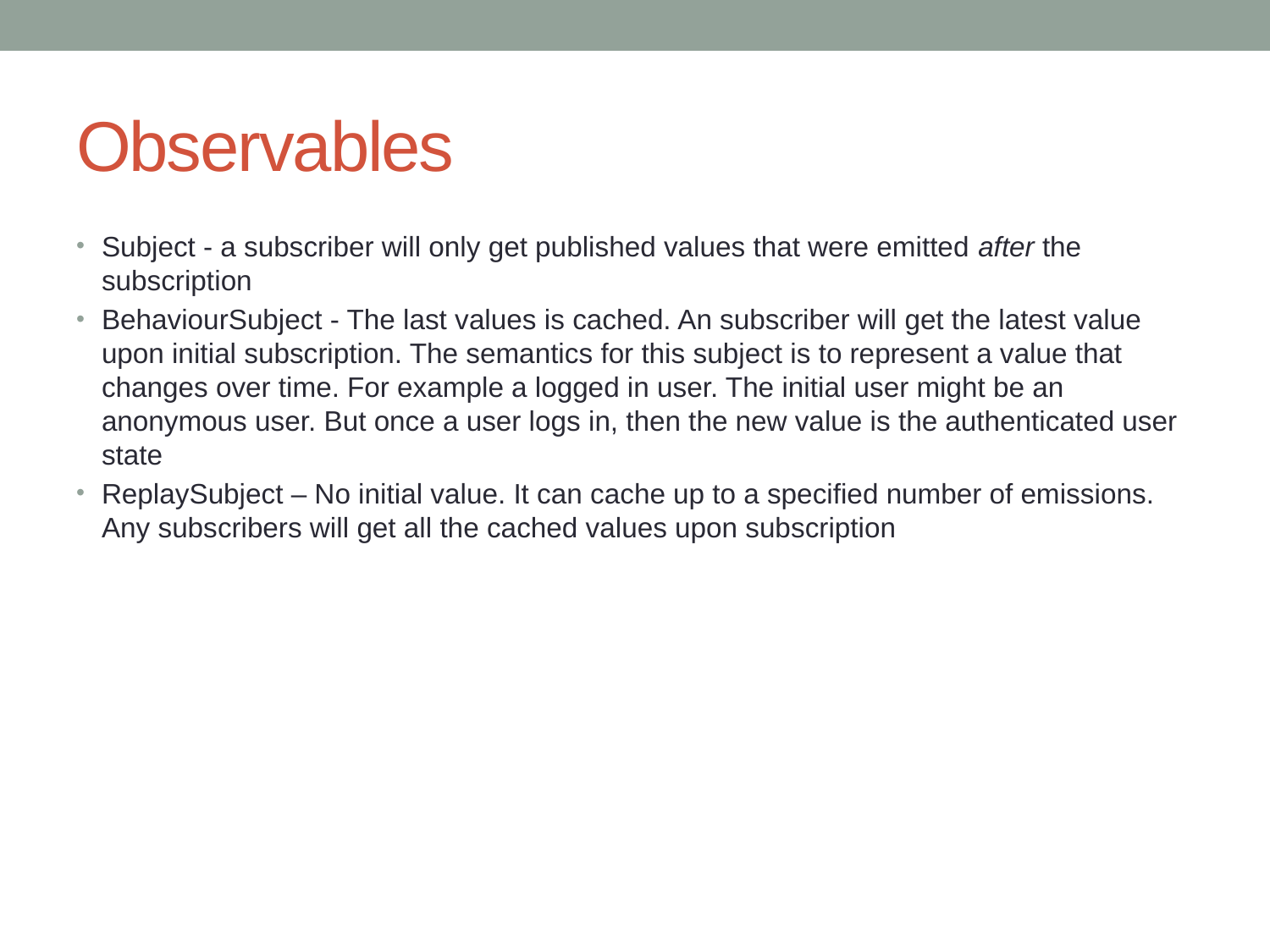

# Observables
Subject - a subscriber will only get published values that were emitted after the subscription
BehaviourSubject - The last values is cached. An subscriber will get the latest value upon initial subscription. The semantics for this subject is to represent a value that changes over time. For example a logged in user. The initial user might be an anonymous user. But once a user logs in, then the new value is the authenticated user state
ReplaySubject – No initial value. It can cache up to a specified number of emissions. Any subscribers will get all the cached values upon subscription